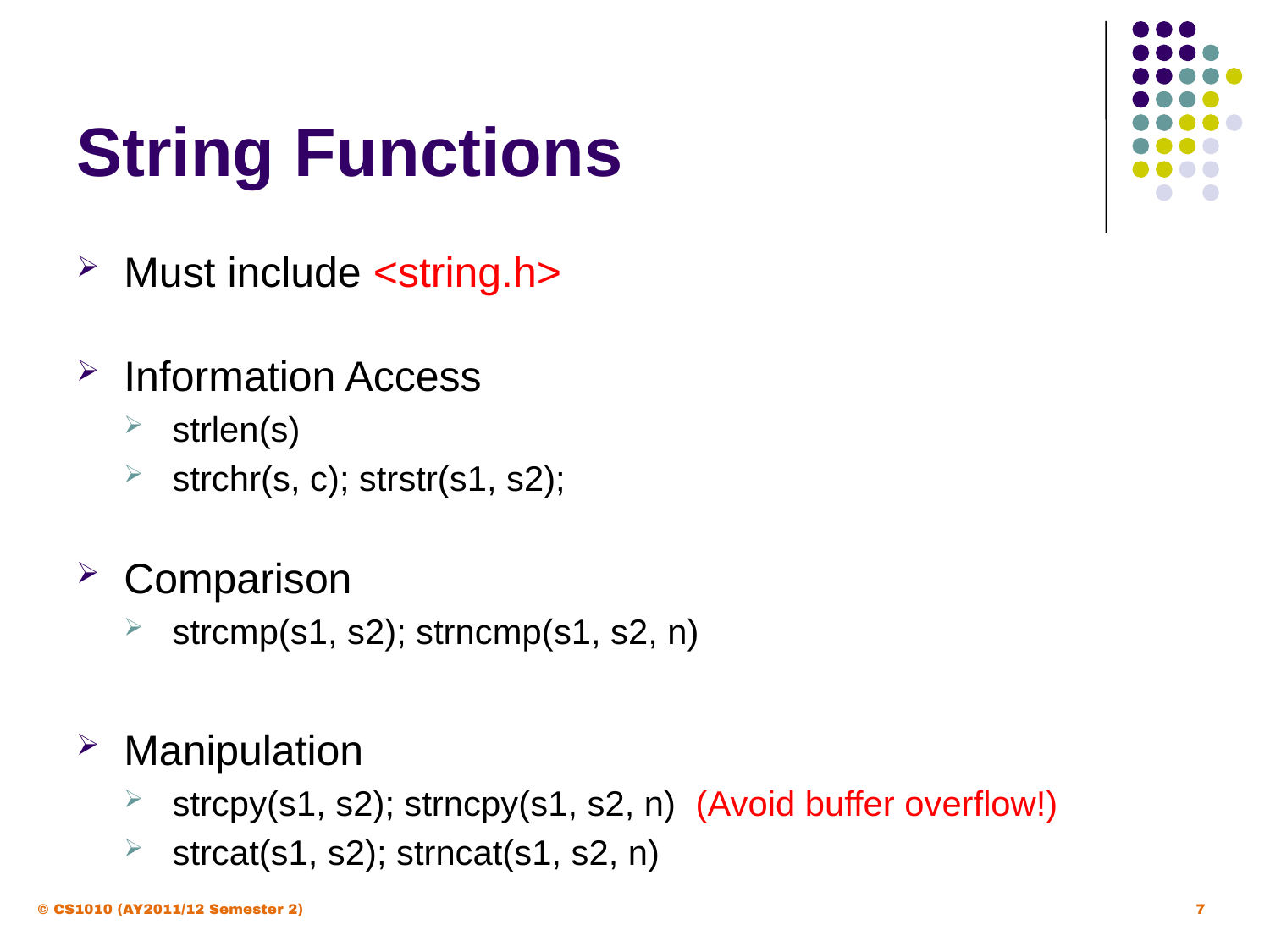

# String Functions
Must include <string.h>

Information Access
strlen(s)
strchr(s, c); strstr(s1, s2);

Comparison
strcmp(s1, s2); strncmp(s1, s2, n)

Manipulation
strcpy(s1, s2); strncpy(s1, s2, n)  (Avoid buffer overflow!)
strcat(s1, s2); strncat(s1, s2, n)

7
© CS1010 (AY2011/12 Semester 2)